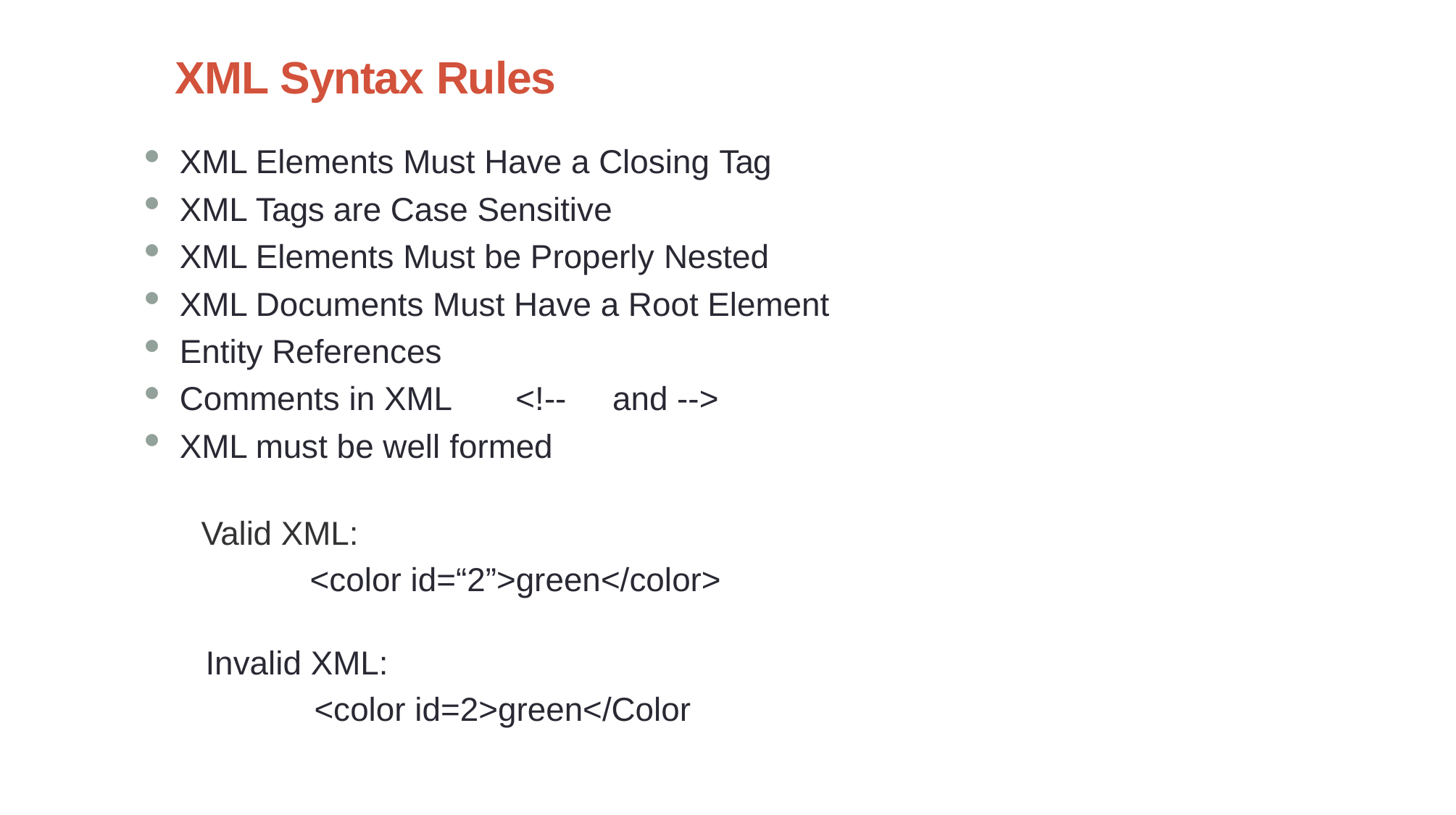

XML Syntax Rules
XML Elements Must Have a Closing Tag
XML Tags are Case Sensitive
XML Elements Must be Properly Nested
XML Documents Must Have a Root Element
Entity References
Comments in XML       <!--     and -->
XML must be well formed
Valid XML:
<color id=“2”>green</color>
Invalid XML:
<color id=2>green</Color